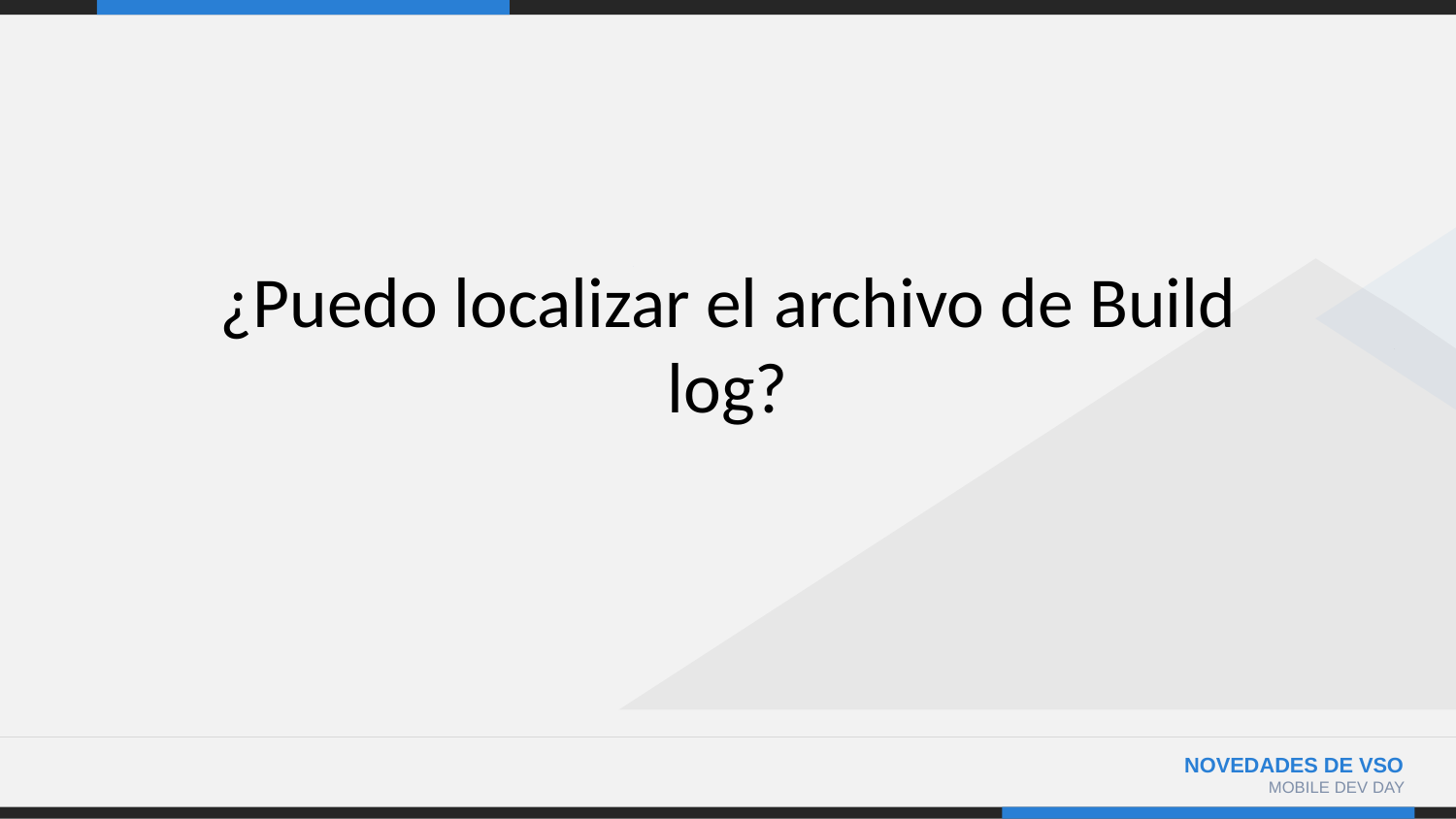

# ¿Puedo localizar el archivo de Build log?